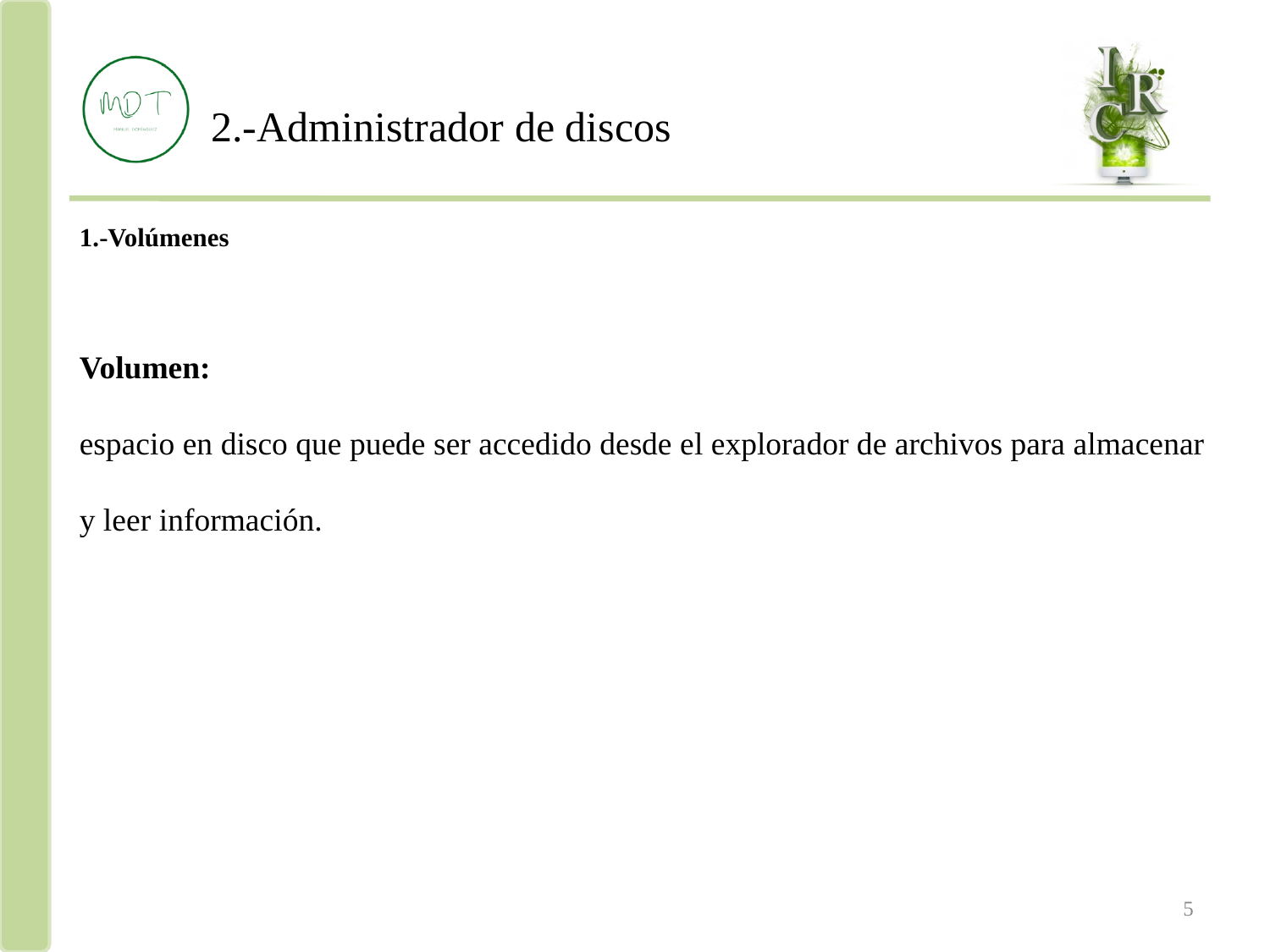

2.-Administrador de discos
1.-Volúmenes
Volumen:
espacio en disco que puede ser accedido desde el explorador de archivos para almacenar y leer información.
Manuel Domínguez Tienda
5
5